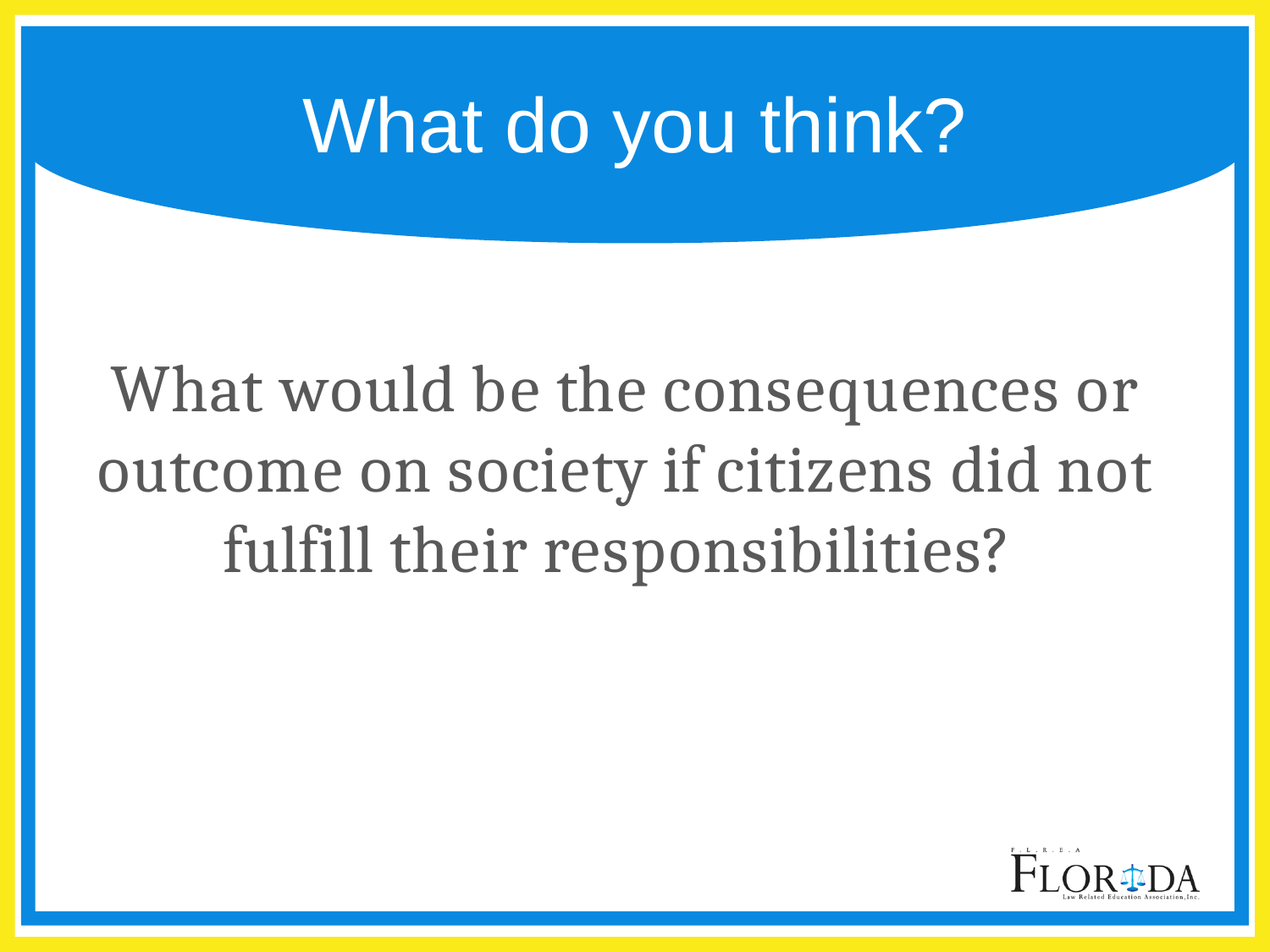

# What do you think?
What would be the consequences or outcome on society if citizens did not fulfill their responsibilities?